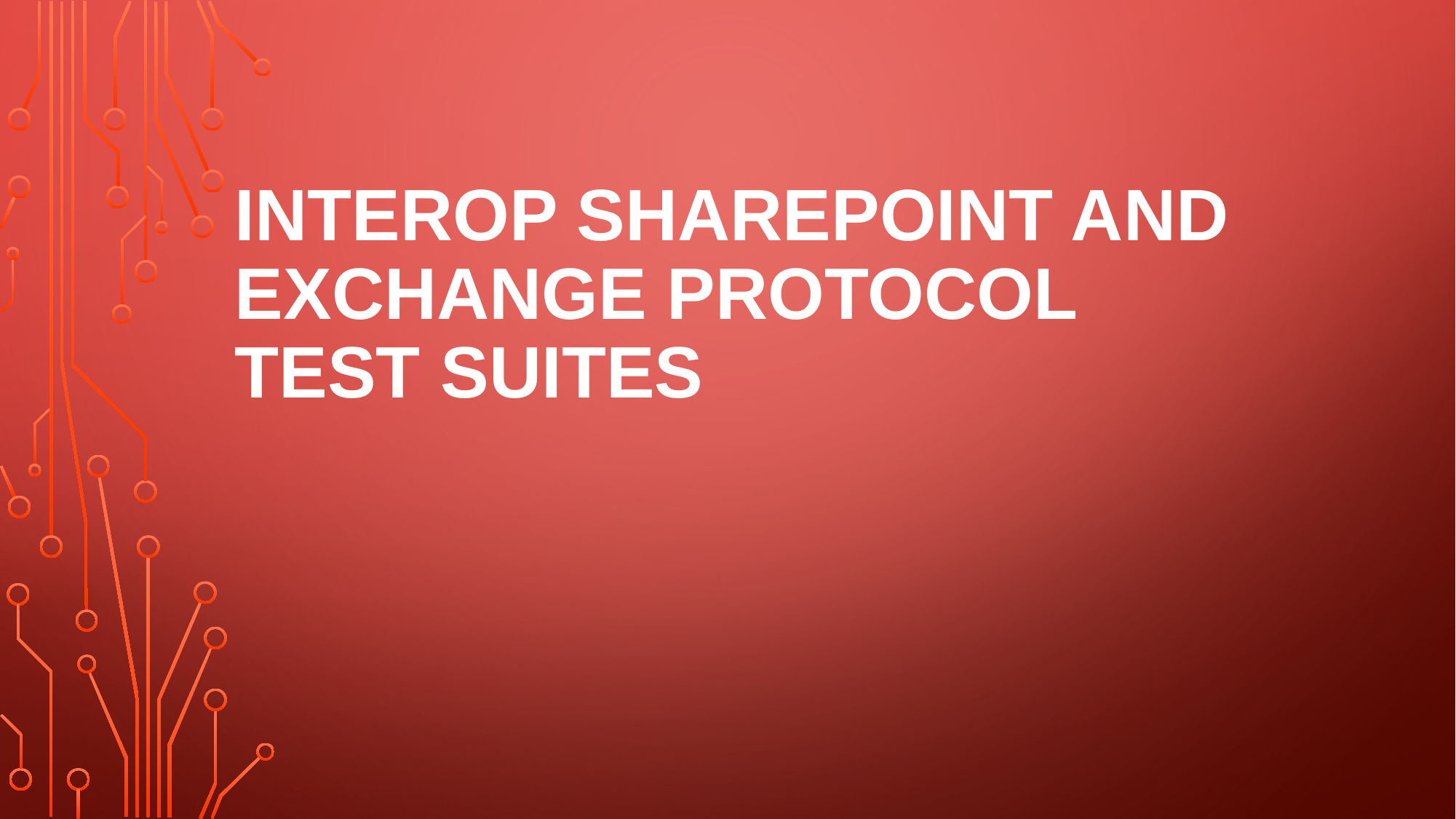

# Interop SharePoint and Exchange Protocol Test Suites